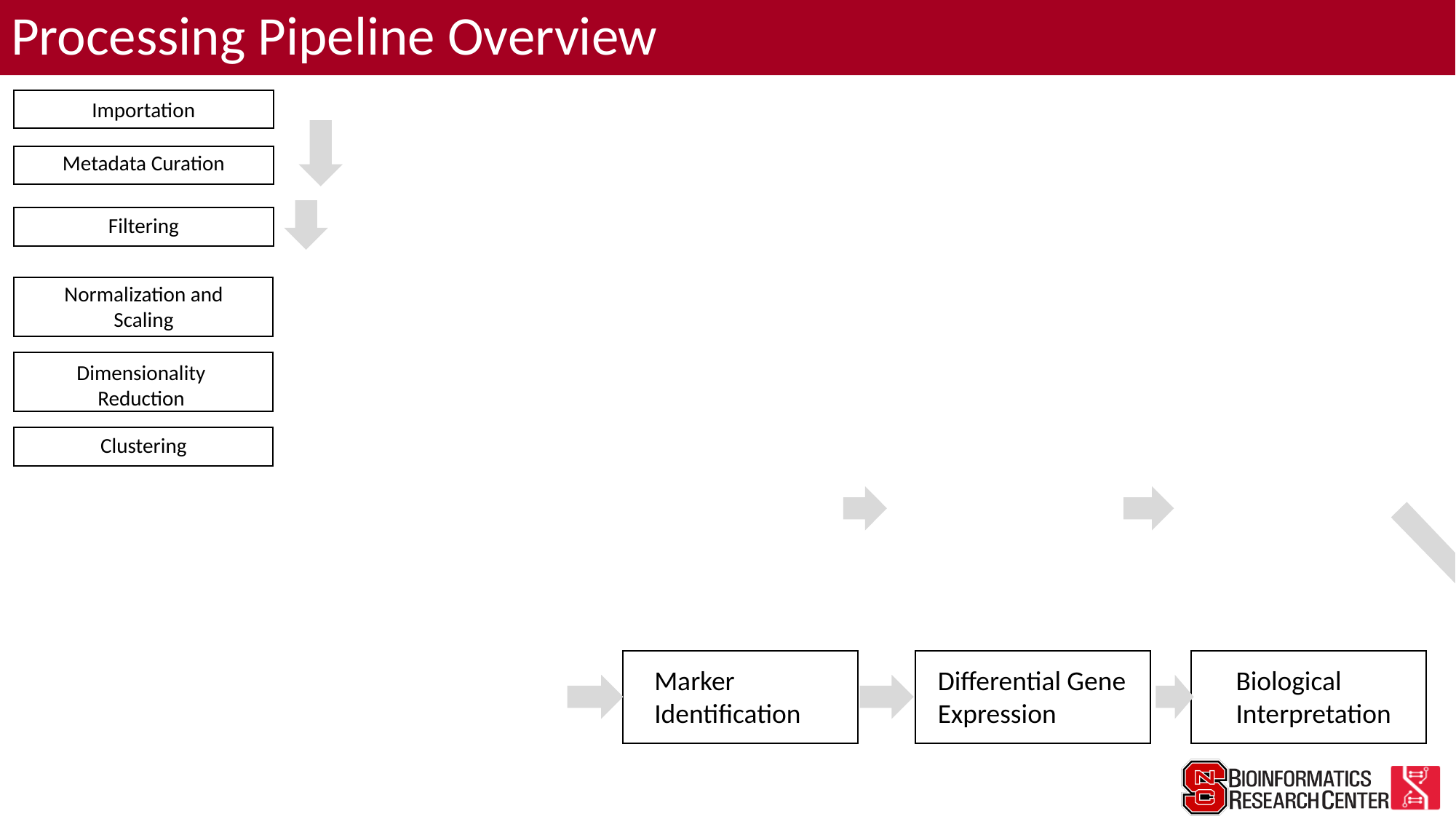

# Processing Pipeline Overview

Importation

Metadata Curation

Filtering

Normalization and Scaling

Dimensionality
Reduction
Clustering

Marker Identification
Differential Gene
Expression
Biological
Interpretation